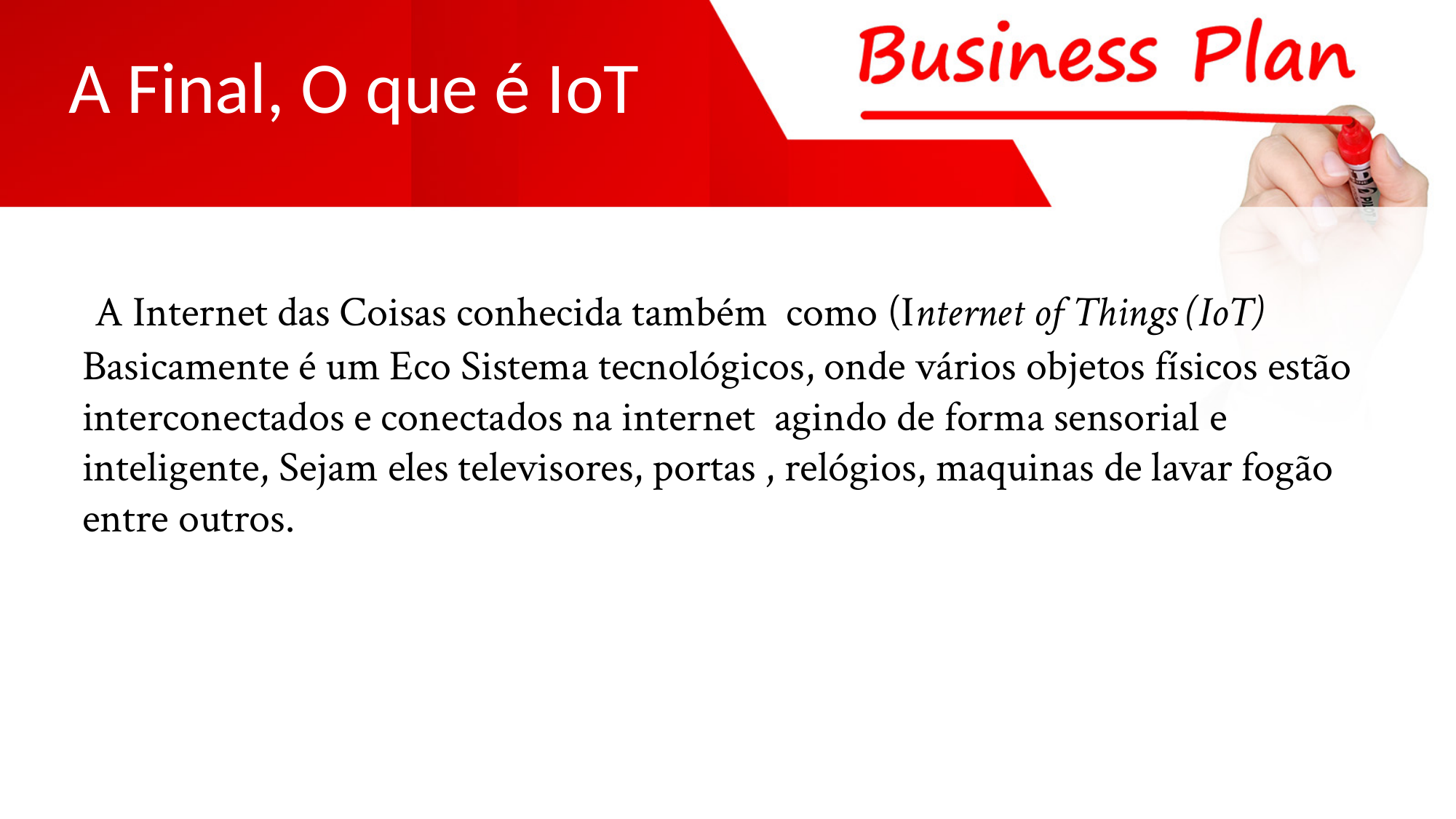

# A Final, O que é IoT
 A Internet das Coisas conhecida também  como (Internet of Things (IoT) Basicamente é um Eco Sistema tecnológicos, onde vários objetos físicos estão interconectados e conectados na internet  agindo de forma sensorial e inteligente, Sejam eles televisores, portas , relógios, maquinas de lavar fogão entre outros.